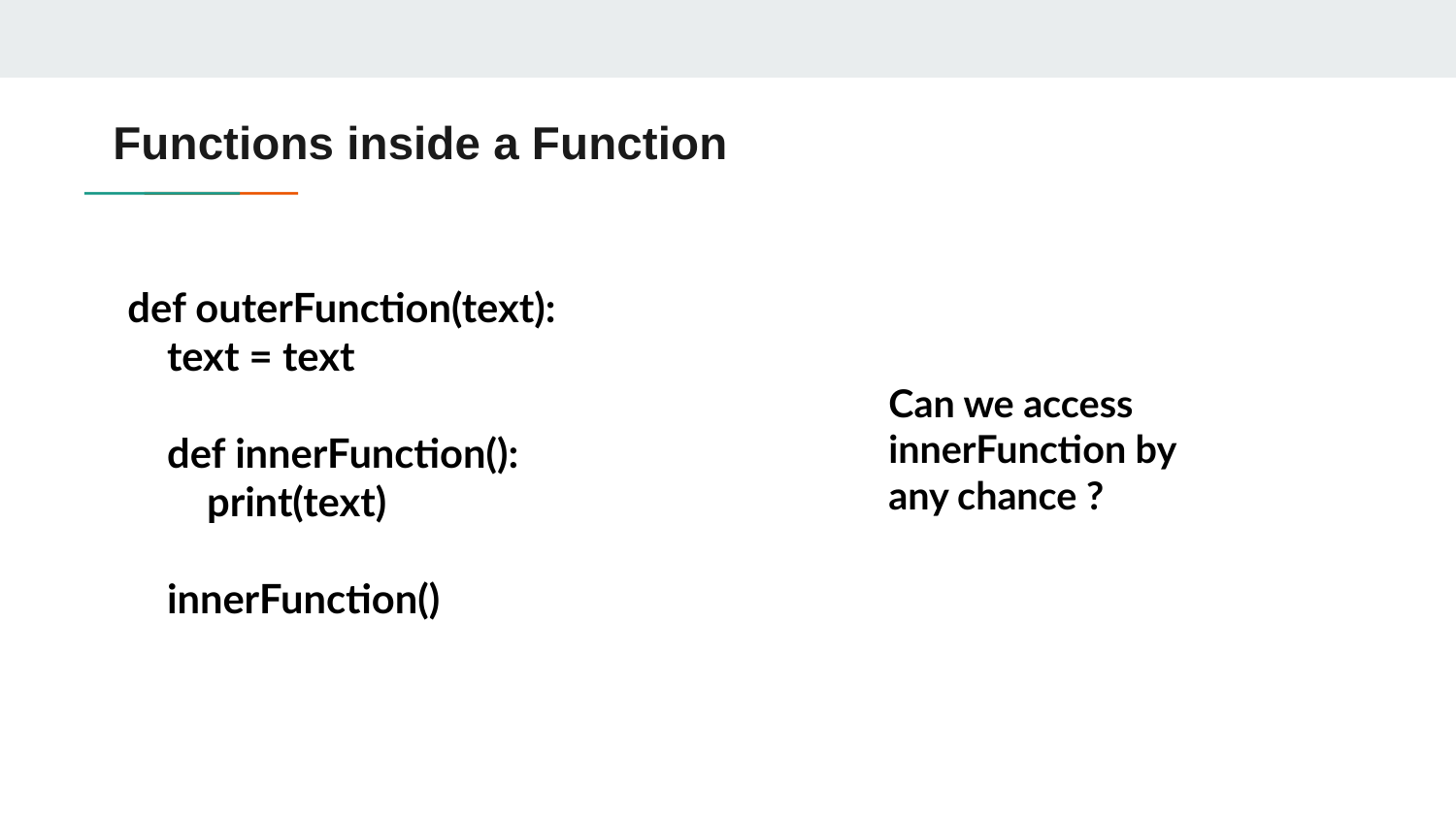

# Functions inside a Function
def outerFunction(text):
    text = text

    def innerFunction():
        print(text)

    innerFunction()

Can we access innerFunction by any chance ?